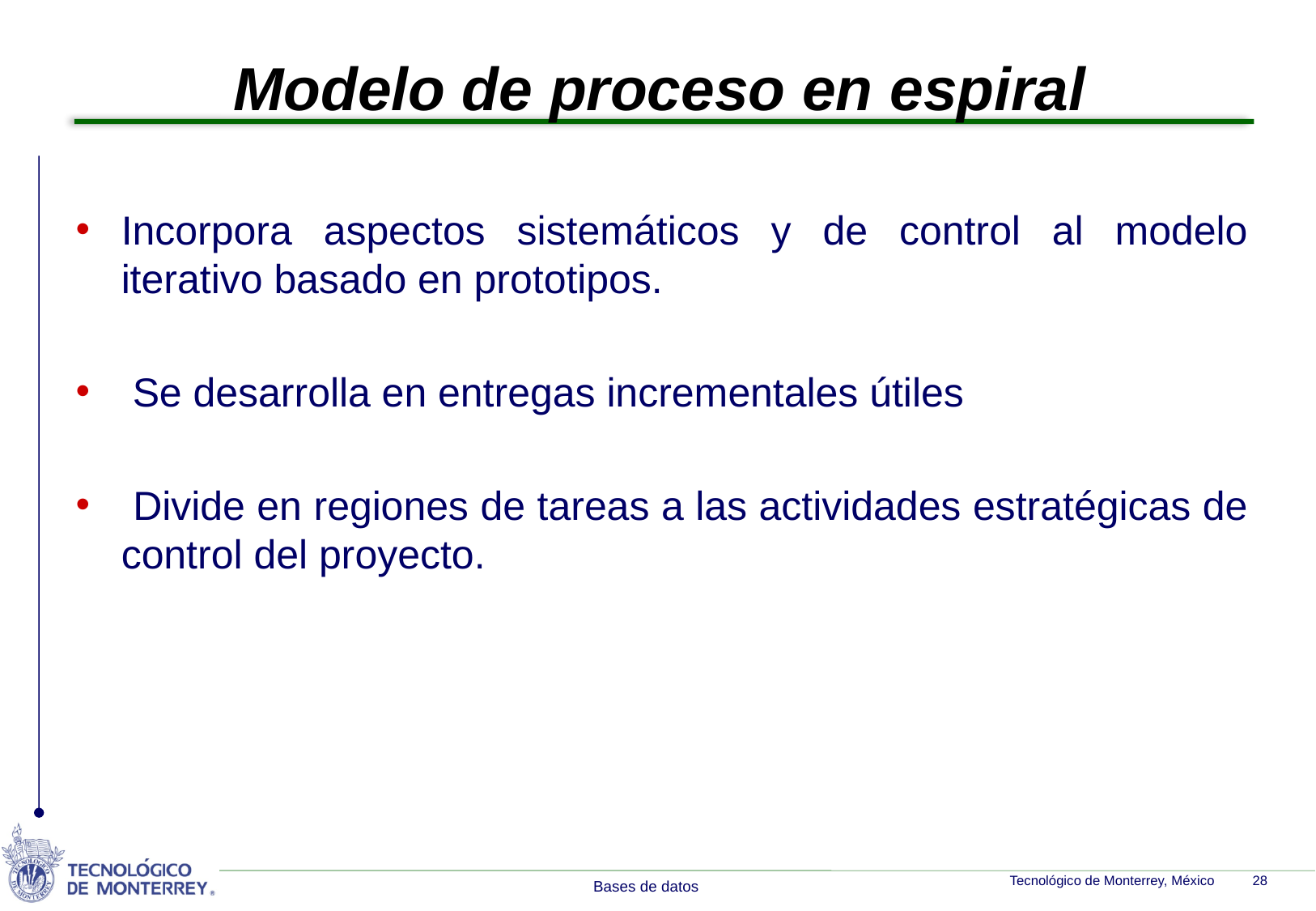

Modelo de proceso en espiral

Incorpora aspectos sistemáticos y de control al modelo iterativo basado en prototipos.

 Se desarrolla en entregas incrementales útiles

 Divide en regiones de tareas a las actividades estratégicas de control del proyecto.